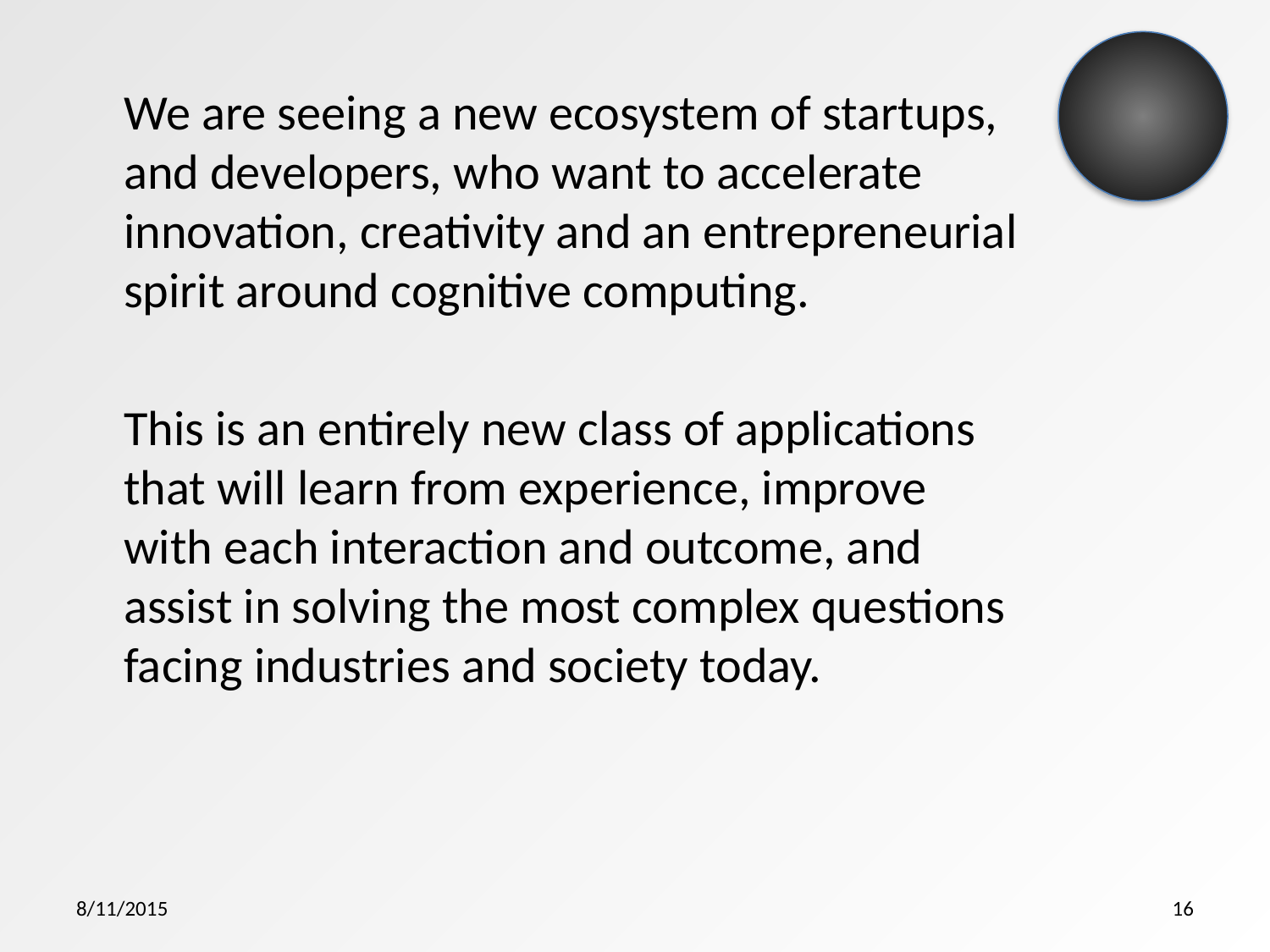

We are seeing a new ecosystem of startups, and developers, who want to accelerate innovation, creativity and an entrepreneurial spirit around cognitive computing.

	This is an entirely new class of applications that will learn from experience, improve with each interaction and outcome, and assist in solving the most complex questions facing industries and society today.

8/11/2015
16